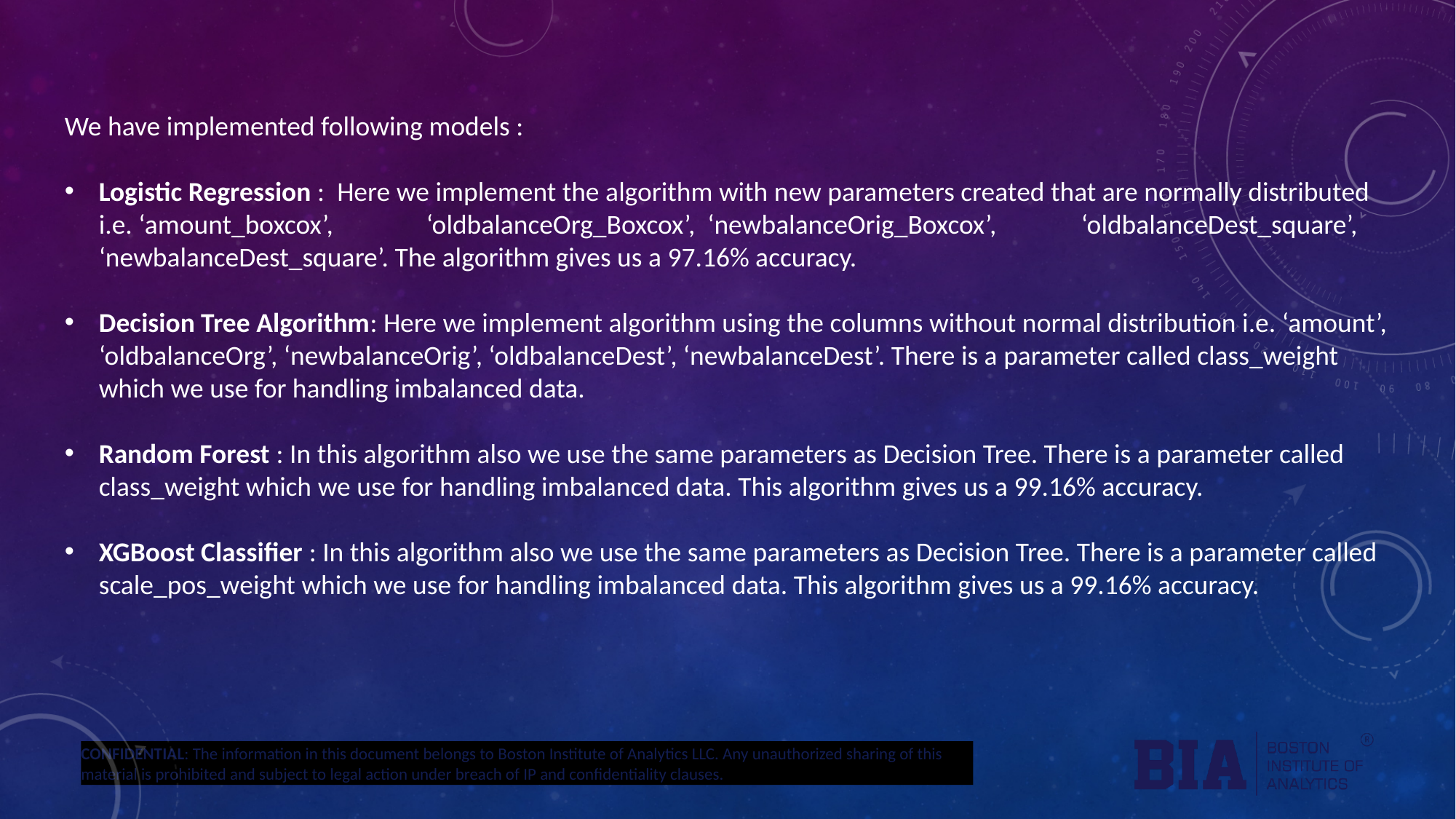

We have implemented following models :

Logistic Regression :  Here we implement the algorithm with new parameters created that are normally distributed i.e. ‘amount_boxcox’,	‘oldbalanceOrg_Boxcox’,  ‘newbalanceOrig_Boxcox’,	‘oldbalanceDest_square’, ‘newbalanceDest_square’. The algorithm gives us a 97.16% accuracy.

Decision Tree Algorithm: Here we implement algorithm using the columns without normal distribution i.e. ‘amount’, ‘oldbalanceOrg’, ‘newbalanceOrig’, ‘oldbalanceDest’, ‘newbalanceDest’. There is a parameter called class_weight which we use for handling imbalanced data.

Random Forest : In this algorithm also we use the same parameters as Decision Tree. There is a parameter called class_weight which we use for handling imbalanced data. This algorithm gives us a 99.16% accuracy.

XGBoost Classifier : In this algorithm also we use the same parameters as Decision Tree. There is a parameter called scale_pos_weight which we use for handling imbalanced data. This algorithm gives us a 99.16% accuracy.